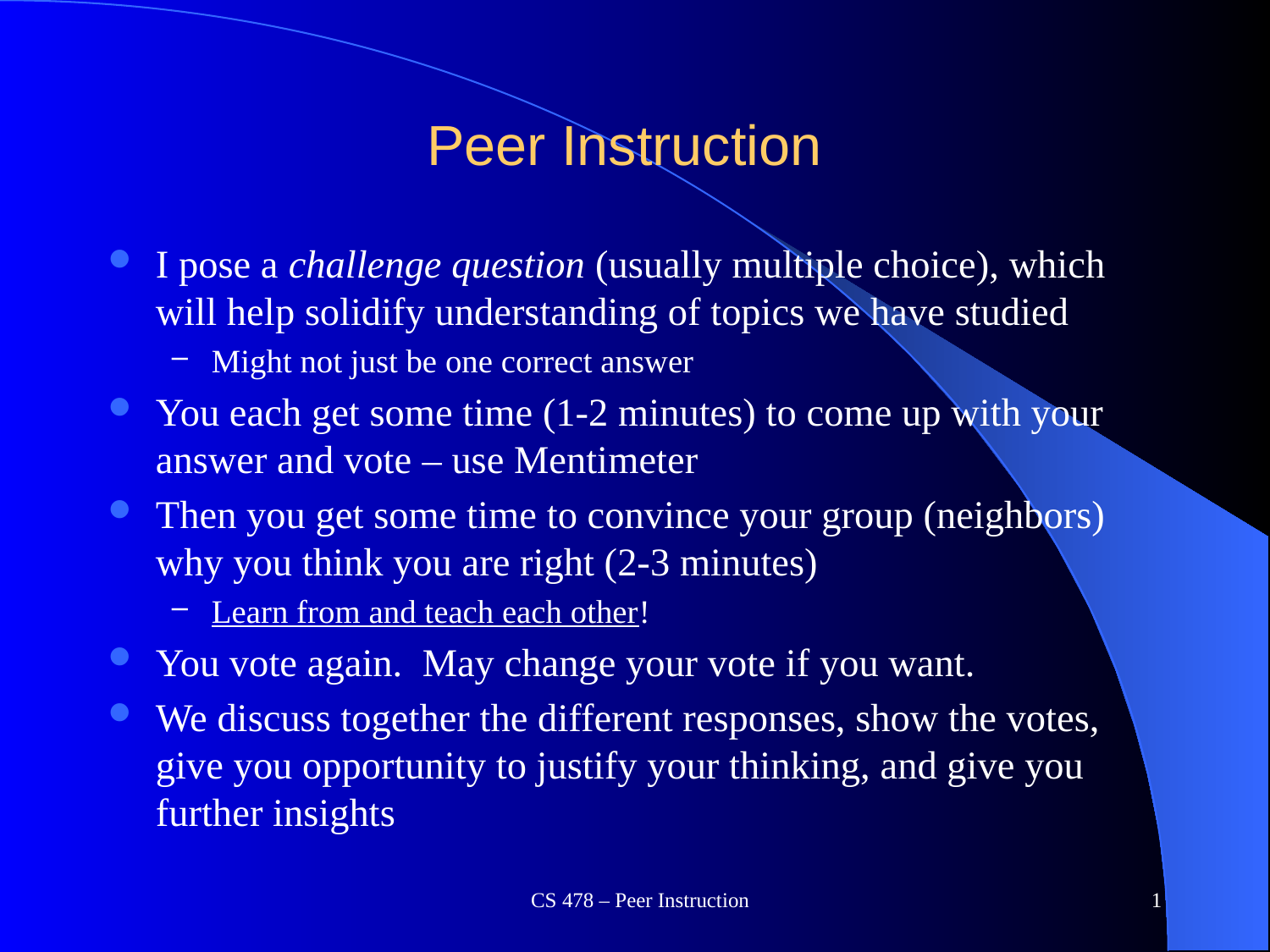

# Peer Instruction
I pose a challenge question (usually multiple choice), which will help solidify understanding of topics we have studied
Might not just be one correct answer
You each get some time (1-2 minutes) to come up with your answer and vote – use Mentimeter
Then you get some time to convince your group (neighbors) why you think you are right (2-3 minutes)
Learn from and teach each other!
You vote again.  May change your vote if you want.
We discuss together the different responses, show the votes, give you opportunity to justify your thinking, and give you further insights
CS 478 – Peer Instruction
1